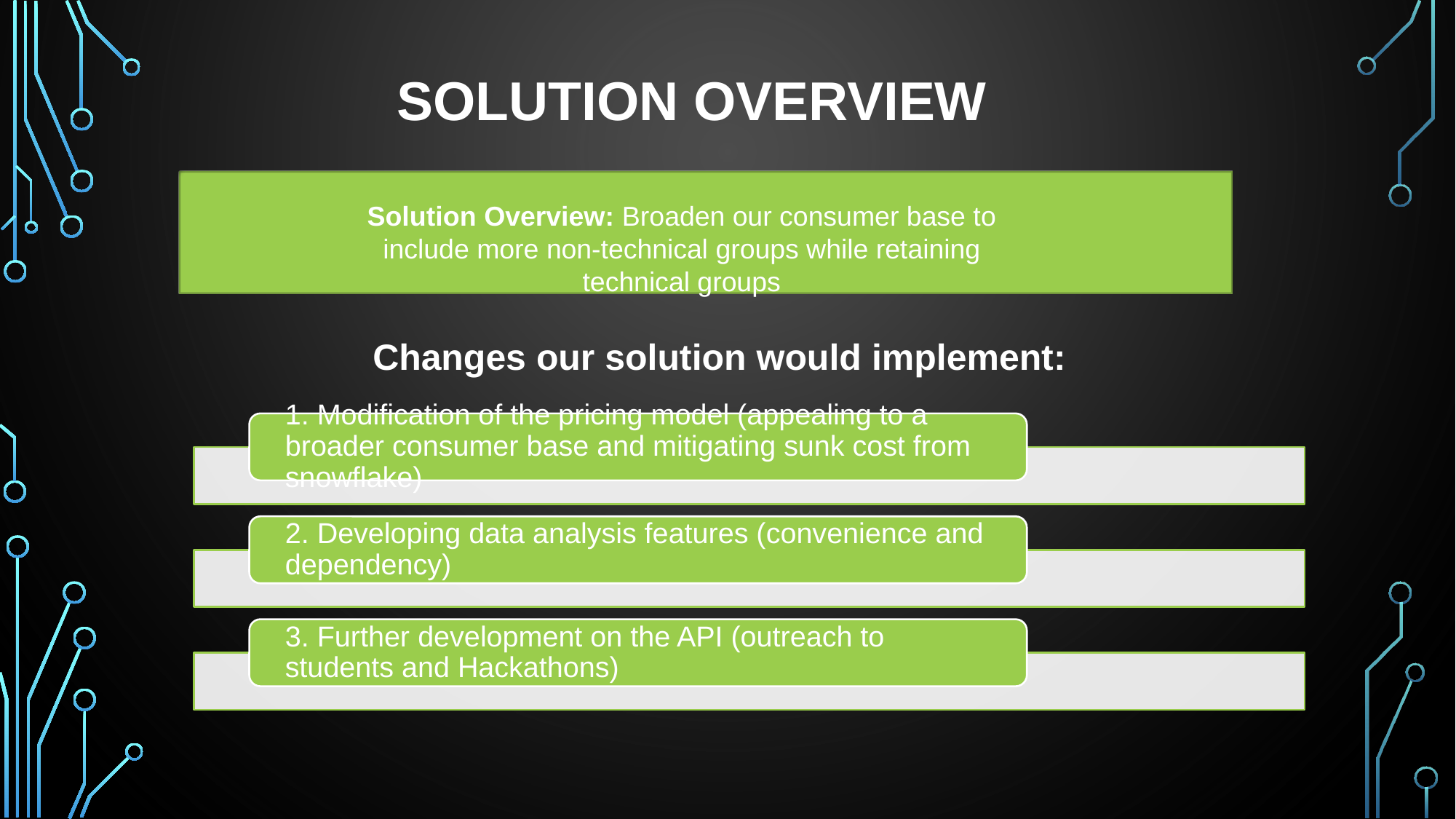

# Solution Overview

Solution Overview: Broaden our consumer base to include more non-technical groups while retaining technical groups
1. Modification of the pricing model (appealing to a broader consumer base and mitigating sunk cost from snowflake)
2. Developing data analysis features (convenience and dependency)
3. Further development on the API (outreach to students and Hackathons)
Changes our solution would implement: